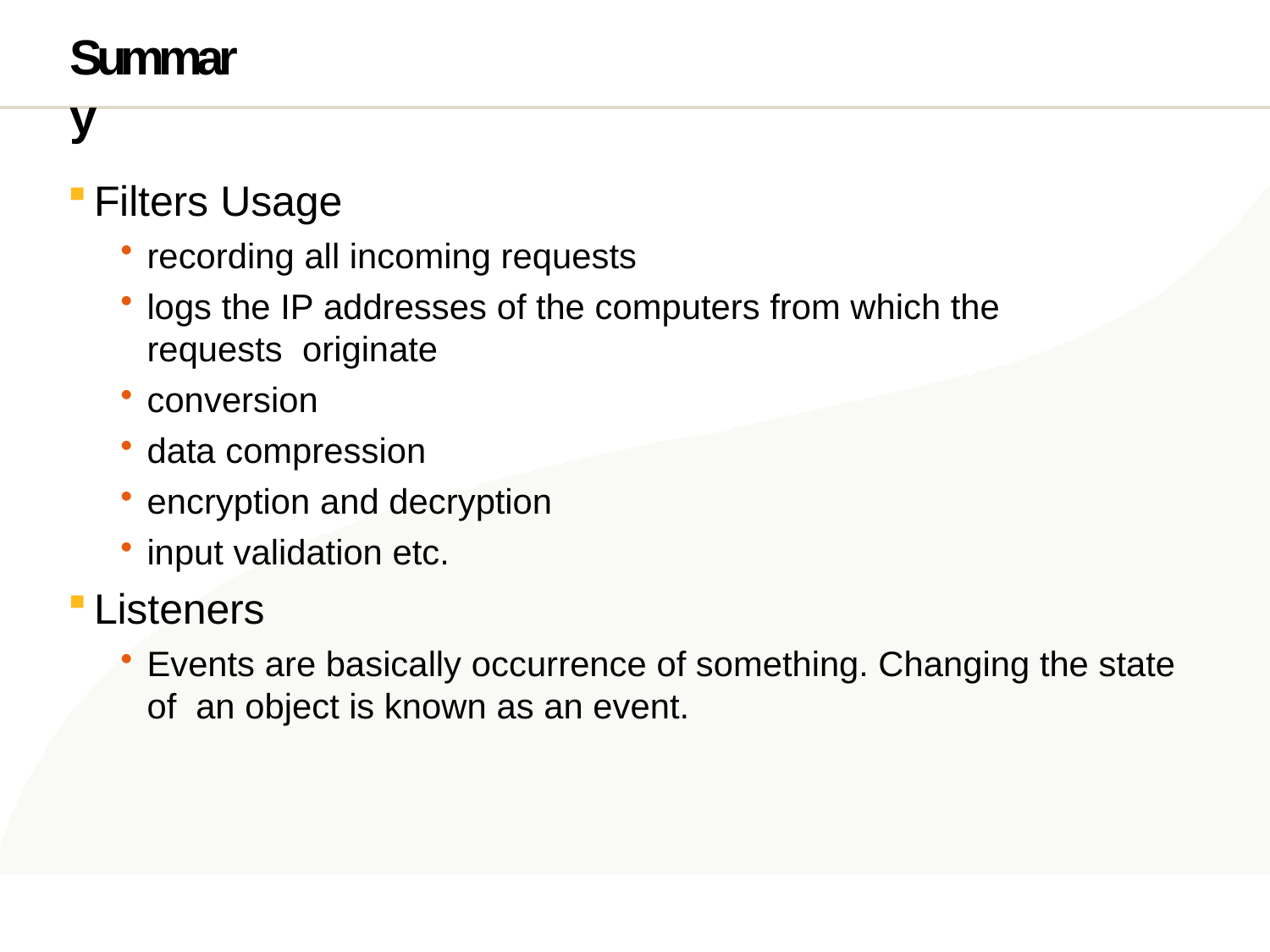

# Summary
Filters Usage
recording all incoming requests
logs the IP addresses of the computers from which the requests  originate
conversion
data compression
encryption and decryption
input validation etc.
Listeners
Events are basically occurrence of something. Changing the state of  an object is known as an event.